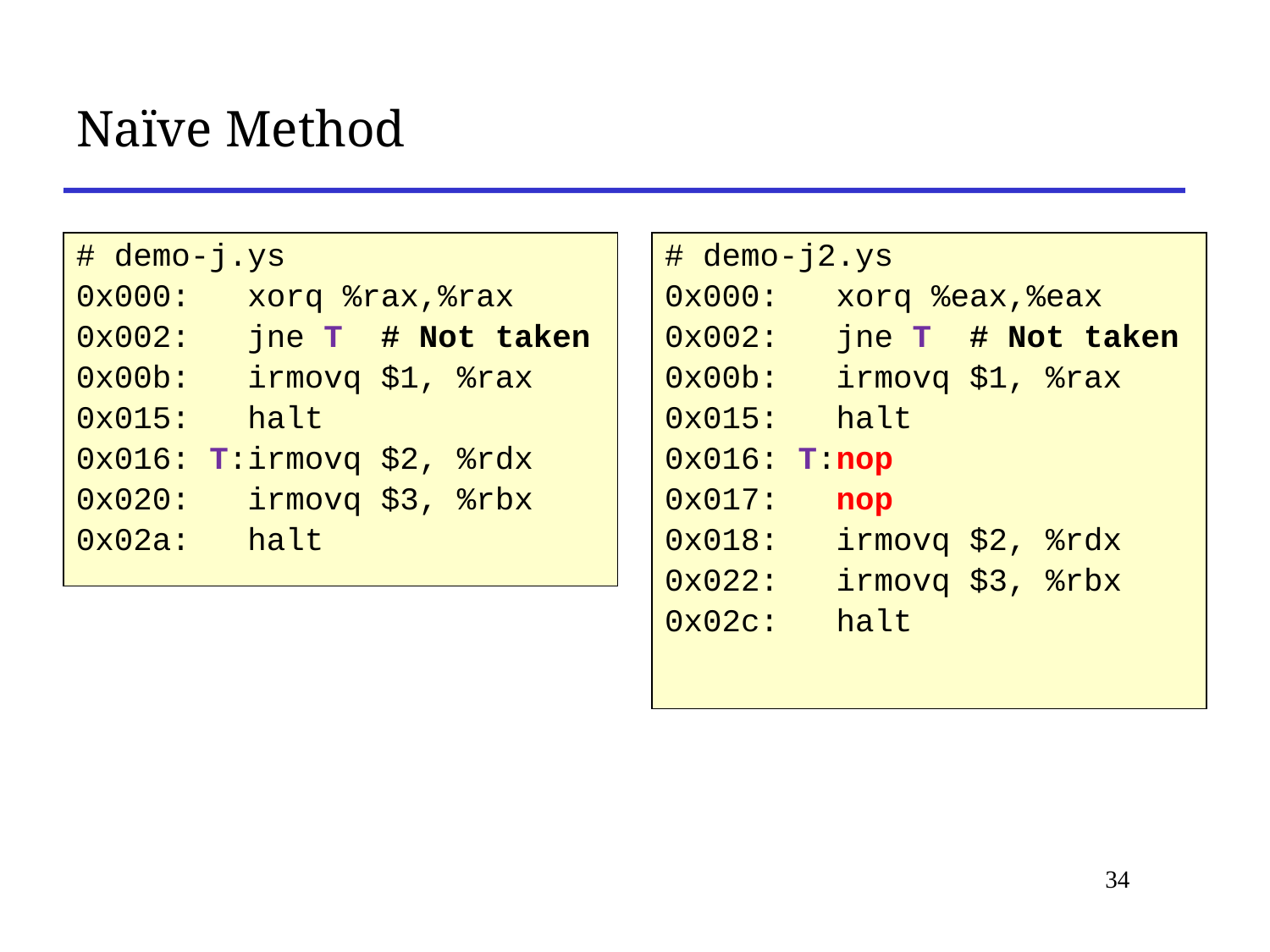

# Naïve Method
# demo-j.ys
0x000:   xorq %rax,%rax
0x002:   jne T  # Not taken
0x00b:   irmovq $1, %rax
0x015:   halt
0x016: T:irmovq $2, %rdx
0x020:   irmovq $3, %rbx
0x02a:   halt

# demo-j2.ys
0x000:   xorq %eax,%eax
0x002:   jne T  # Not taken
0x00b:   irmovq $1, %rax
0x015:   halt
0x016: T:nop
0x017:   nop
0x018:   irmovq $2, %rdx
0x022:   irmovq $3, %rbx
0x02c:   halt

34